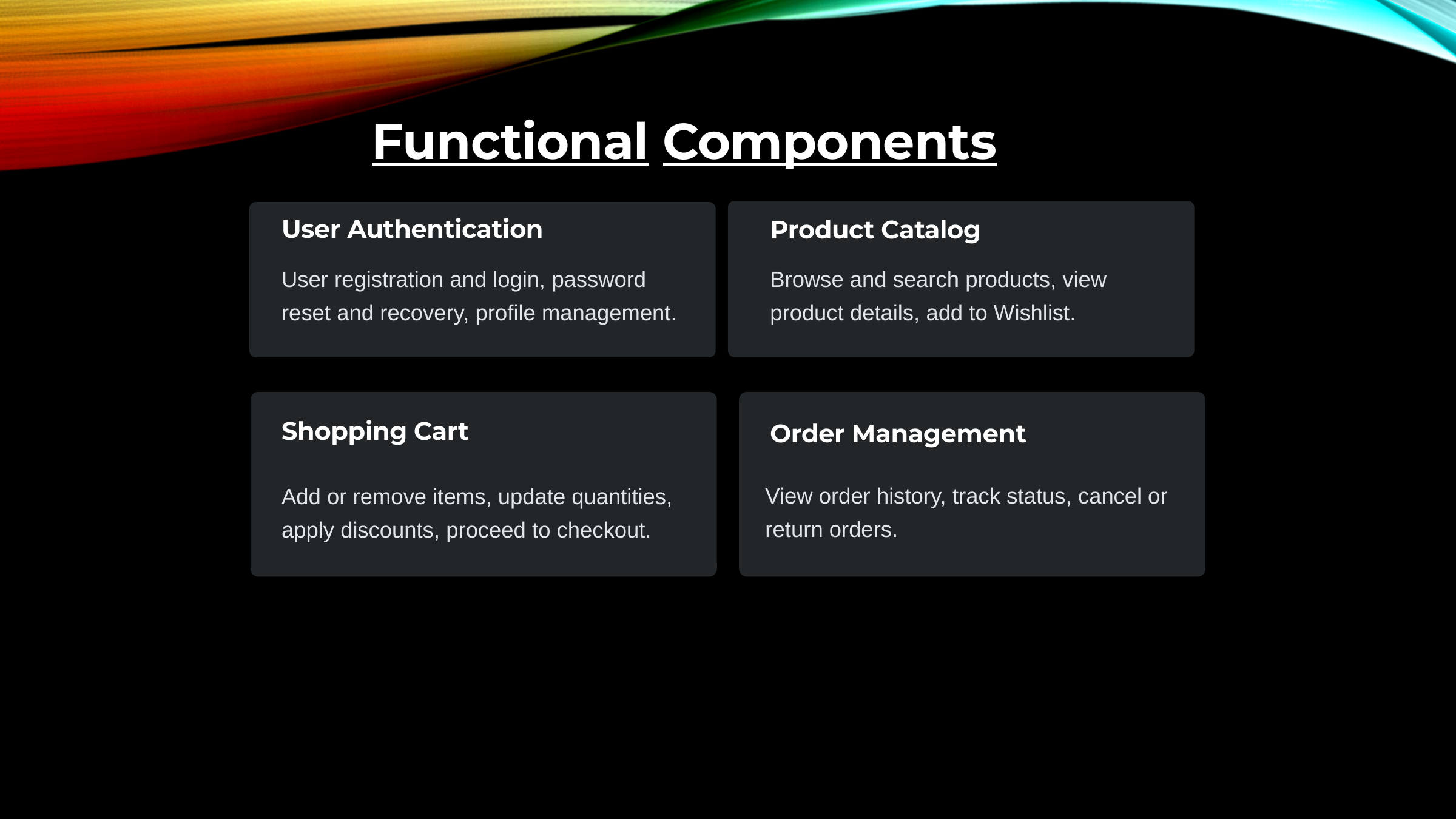

Functional Components

User Authentication
Product Catalog
User registration and login, password reset and recovery, profile management.
Browse and search products, view product details, add to Wishlist.

Shopping Cart
Order Management
View order history, track status, cancel or return orders.
Add or remove items, update quantities, apply discounts, proceed to checkout.